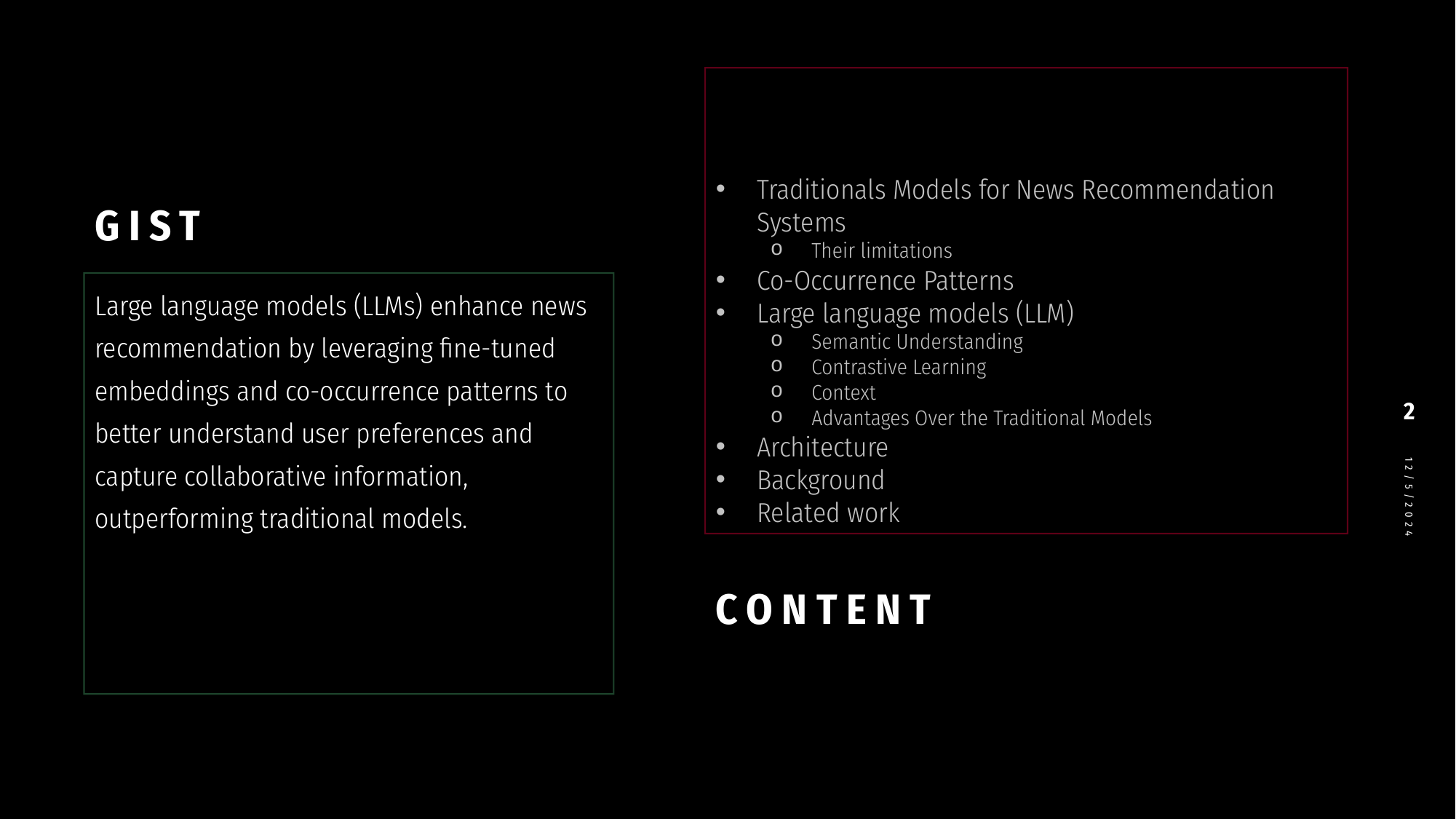

Traditionals Models for News Recommendation Systems
Their limitations
Co-Occurrence Patterns
Large language models (LLM)
Semantic Understanding
Contrastive Learning
Context
Advantages Over the Traditional Models
Architecture
Background
Related work
# Gist

Large language models (LLMs) enhance news recommendation by leveraging fine-tuned embeddings and co-occurrence patterns to better understand user preferences and capture collaborative information, outperforming traditional models.
2
Content
12/5/2024